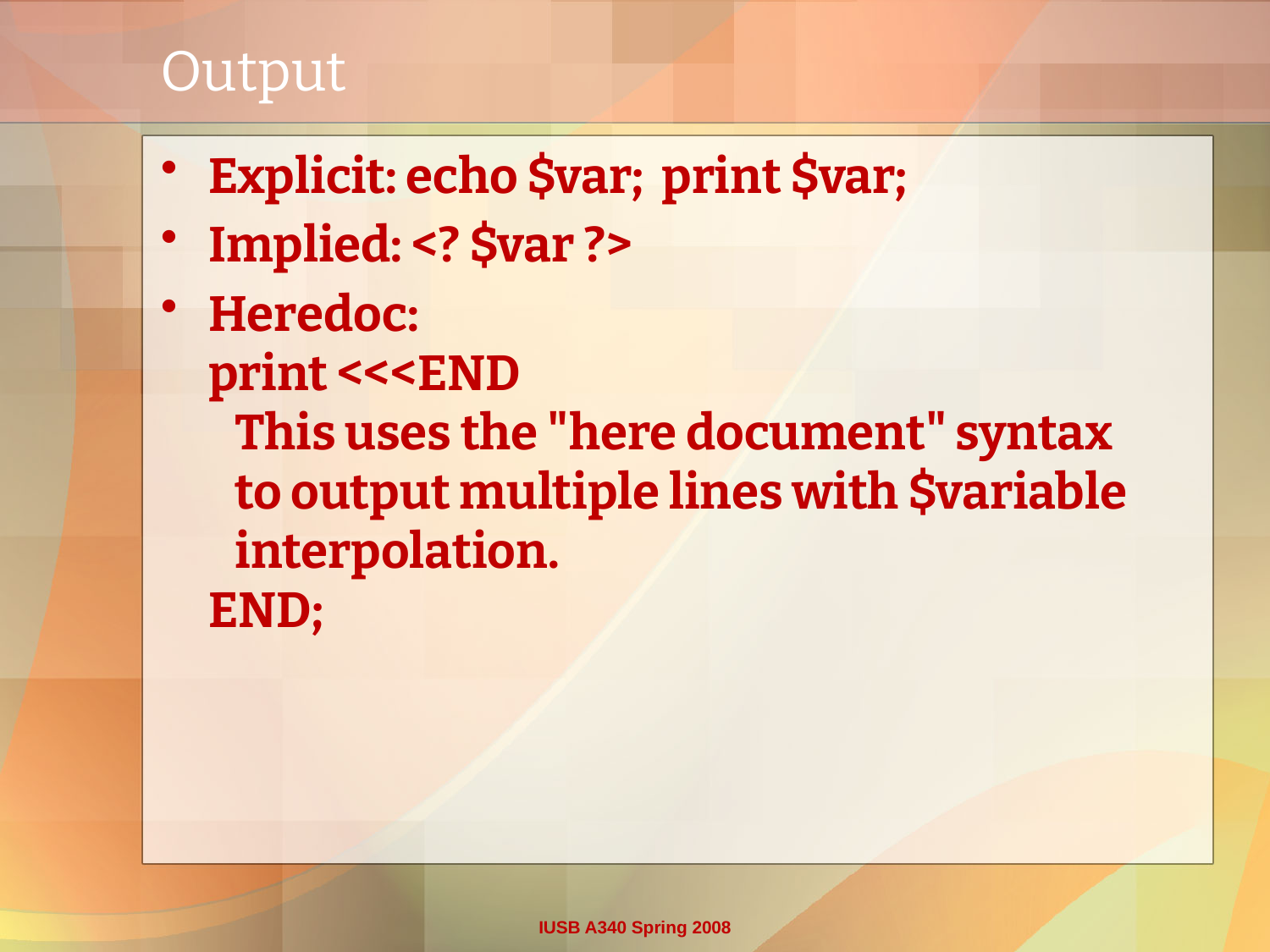

# Output
Explicit: echo $var;  print $var;
Implied: <? $var ?>
Heredoc:
print <<<END
   This uses the "here document" syntax
   to output multiple lines with $variable
   interpolation.
END;
IUSB A340 Spring 2008